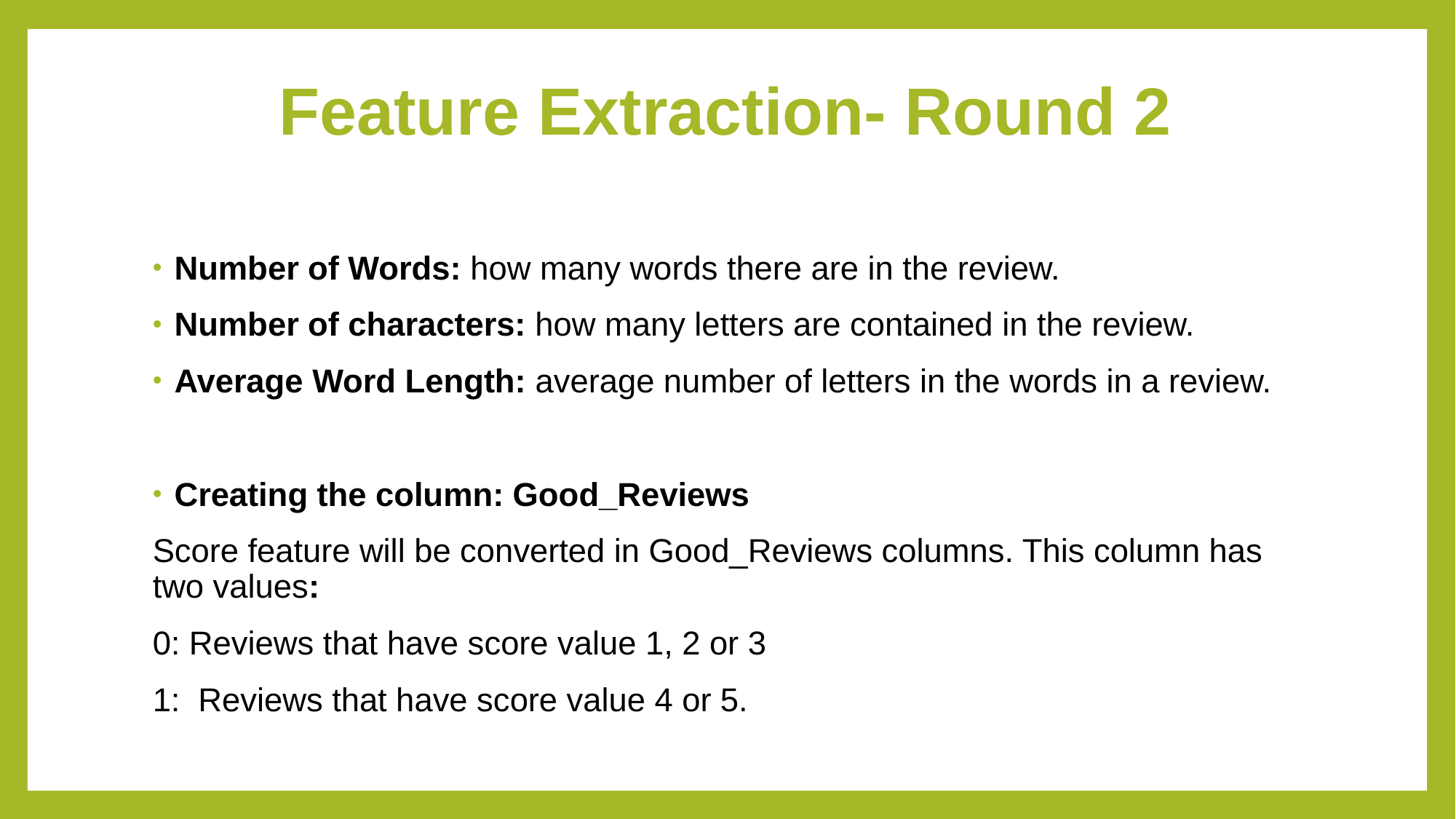

# Feature Extraction- Round 2
Number of Words: how many words there are in the review.
Number of characters: how many letters are contained in the review.
Average Word Length: average number of letters in the words in a review.

Creating the column: Good_Reviews
Score feature will be converted in Good_Reviews columns. This column has two values:
0: Reviews that have score value 1, 2 or 3
1:  Reviews that have score value 4 or 5.